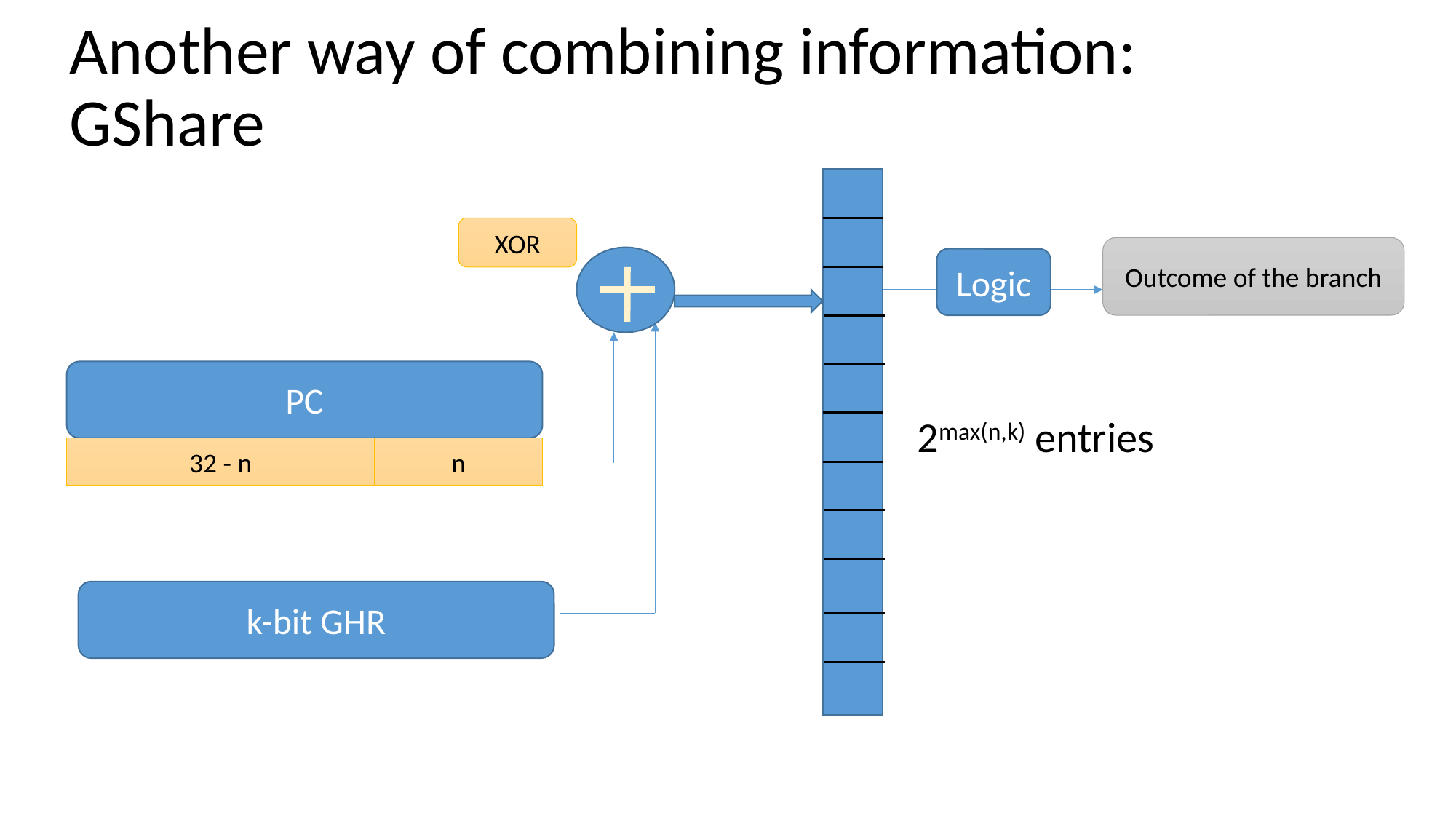

# Another way of combining information: GShare

XOR
Outcome of the branch

Logic

PC
2max(n,k) entries
n
32 - n
k-bit GHR